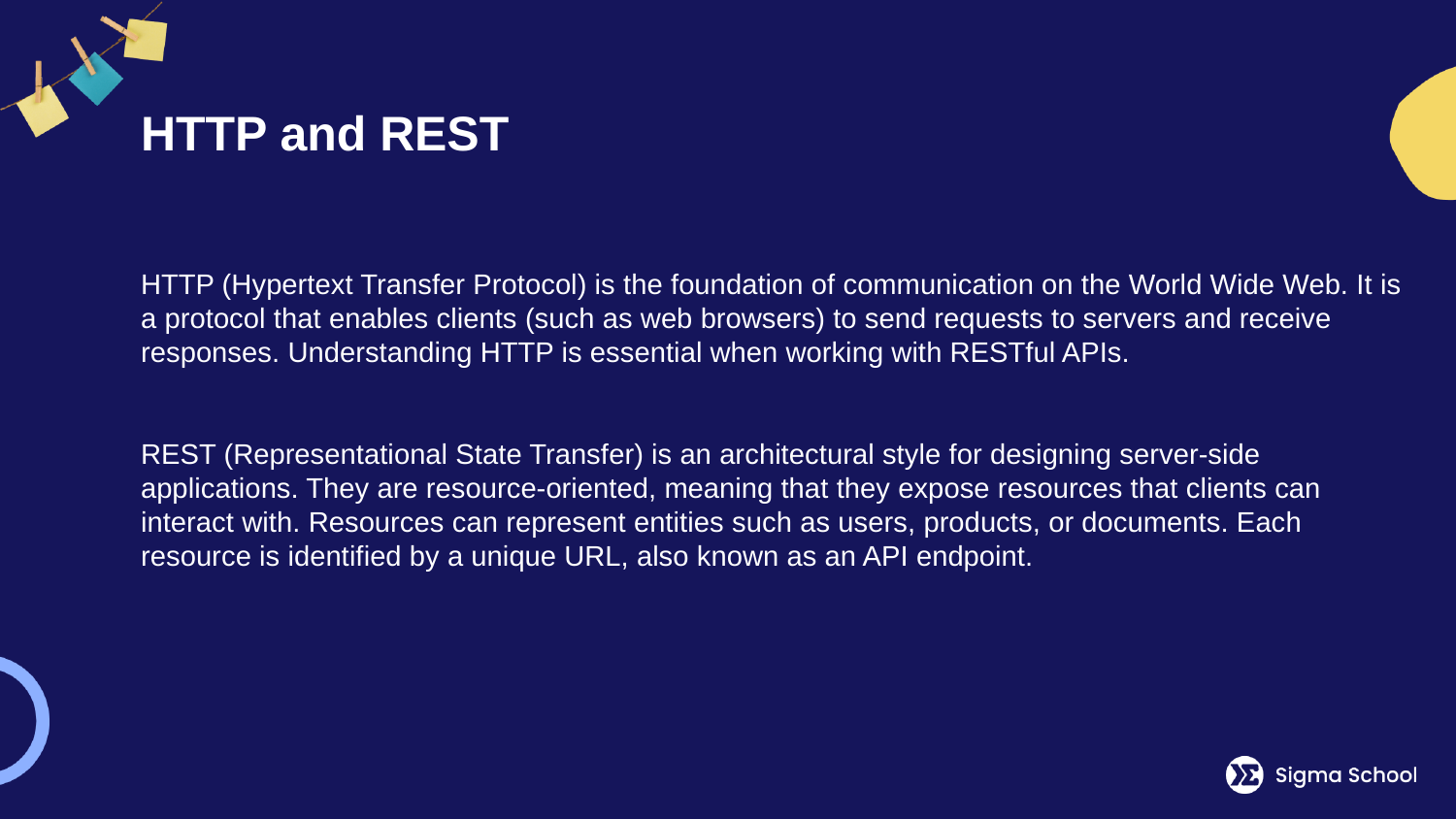

# HTTP and REST
HTTP (Hypertext Transfer Protocol) is the foundation of communication on the World Wide Web. It is a protocol that enables clients (such as web browsers) to send requests to servers and receive responses. Understanding HTTP is essential when working with RESTful APIs.

REST (Representational State Transfer) is an architectural style for designing server-side applications. They are resource-oriented, meaning that they expose resources that clients can interact with. Resources can represent entities such as users, products, or documents. Each resource is identified by a unique URL, also known as an API endpoint.